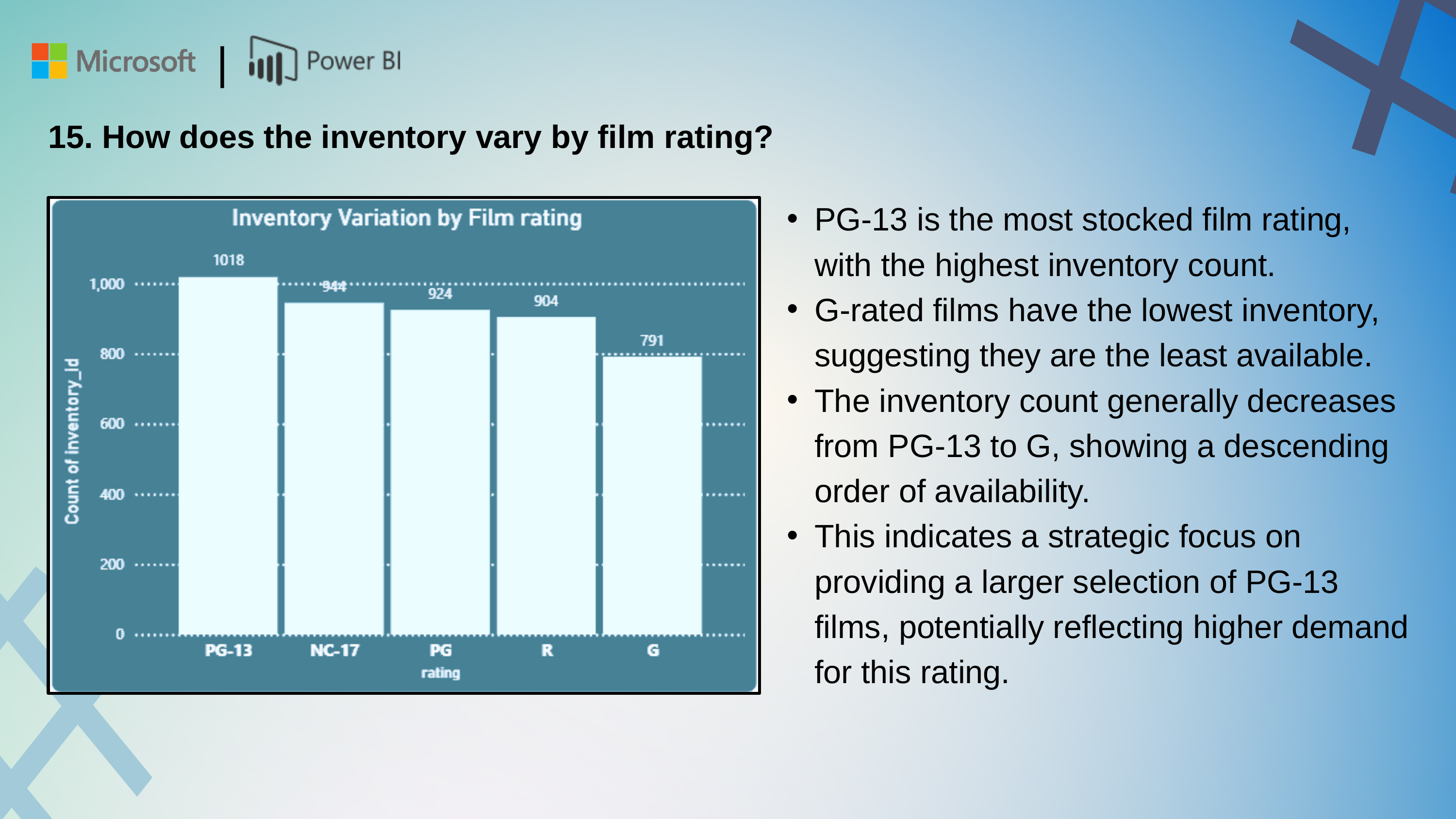

#

|

15. How does the inventory vary by film rating?
PG-13 is the most stocked film rating, with the highest inventory count.
G-rated films have the lowest inventory, suggesting they are the least available.
The inventory count generally decreases from PG-13 to G, showing a descending order of availability.
This indicates a strategic focus on providing a larger selection of PG-13 films, potentially reflecting higher demand for this rating.

#